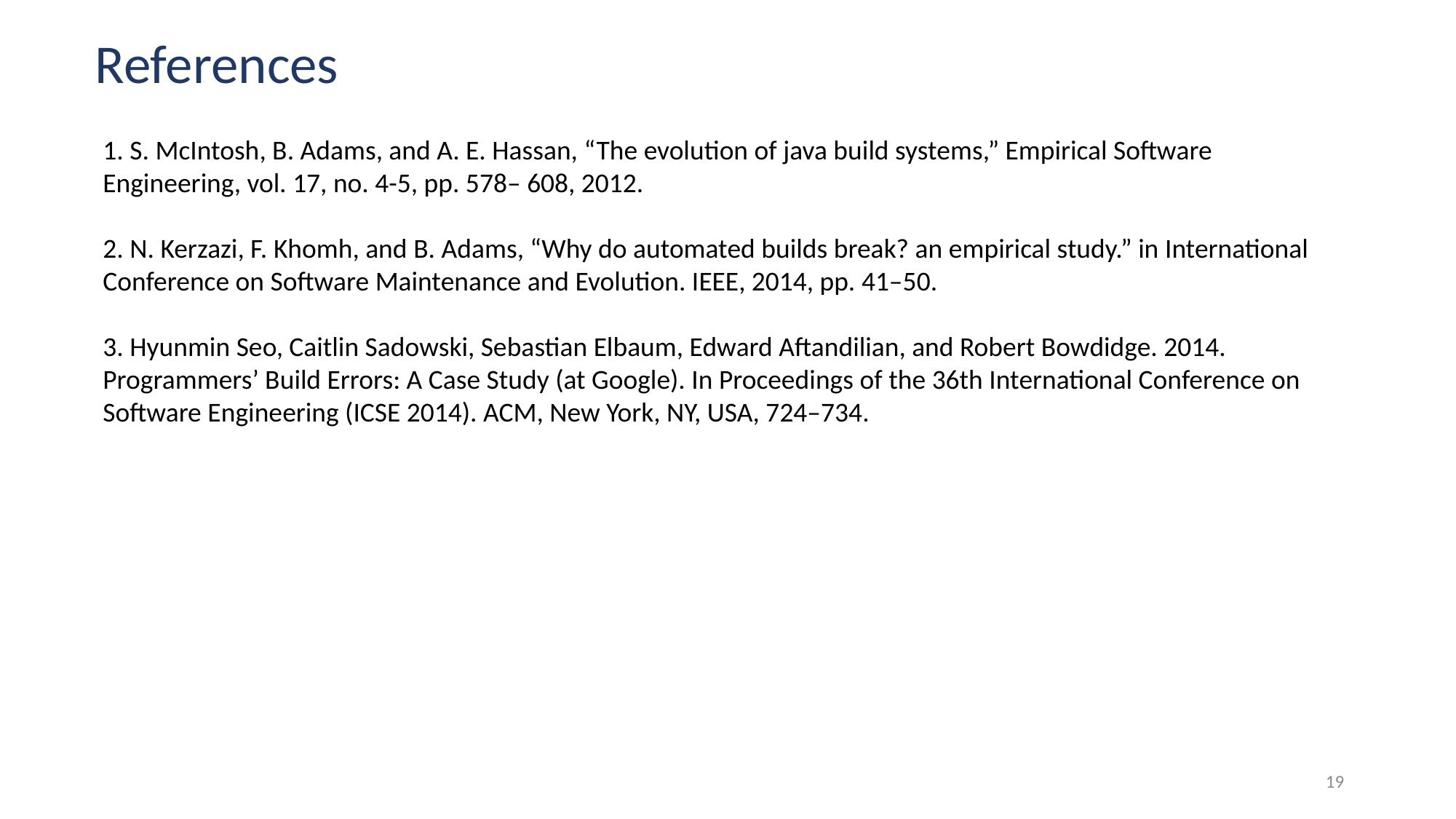

# References
1. S. McIntosh, B. Adams, and A. E. Hassan, “The evolution of java build systems,” Empirical Software Engineering, vol. 17, no. 4-5, pp. 578– 608, 2012.

2. N. Kerzazi, F. Khomh, and B. Adams, “Why do automated builds break? an empirical study.” in International Conference on Software Maintenance and Evolution. IEEE, 2014, pp. 41–50.

3. Hyunmin Seo, Caitlin Sadowski, Sebastian Elbaum, Edward Aftandilian, and Robert Bowdidge. 2014.        Programmers’ Build Errors: A Case Study (at Google). In Proceedings of the 36th International Conference on Software Engineering (ICSE 2014). ACM, New York, NY, USA, 724–734.
19